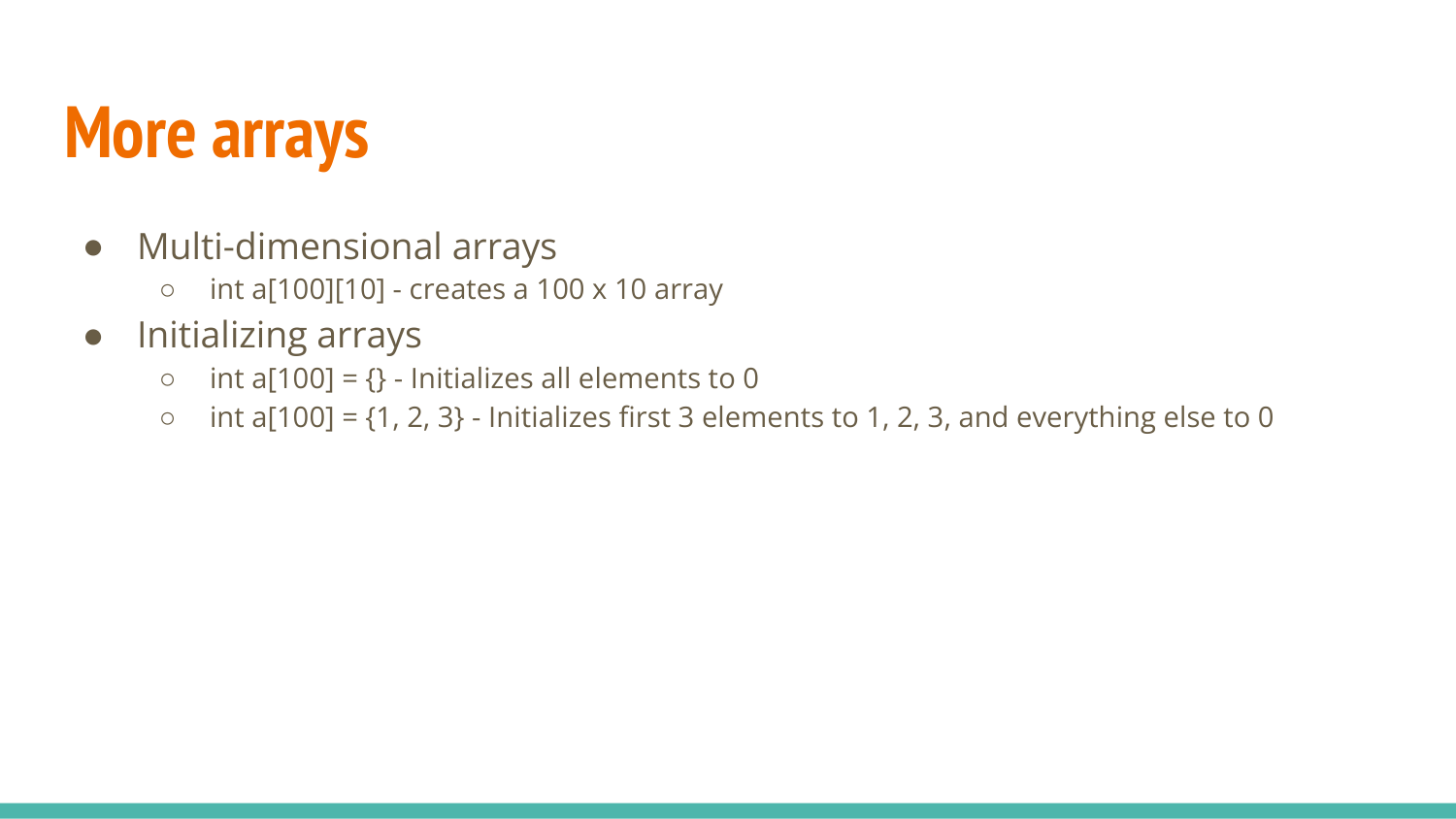

# More arrays
Multi-dimensional arrays
int a[100][10] - creates a 100 x 10 array
Initializing arrays
int a[100] = {} - Initializes all elements to 0
int a[100] = {1, 2, 3} - Initializes first 3 elements to 1, 2, 3, and everything else to 0